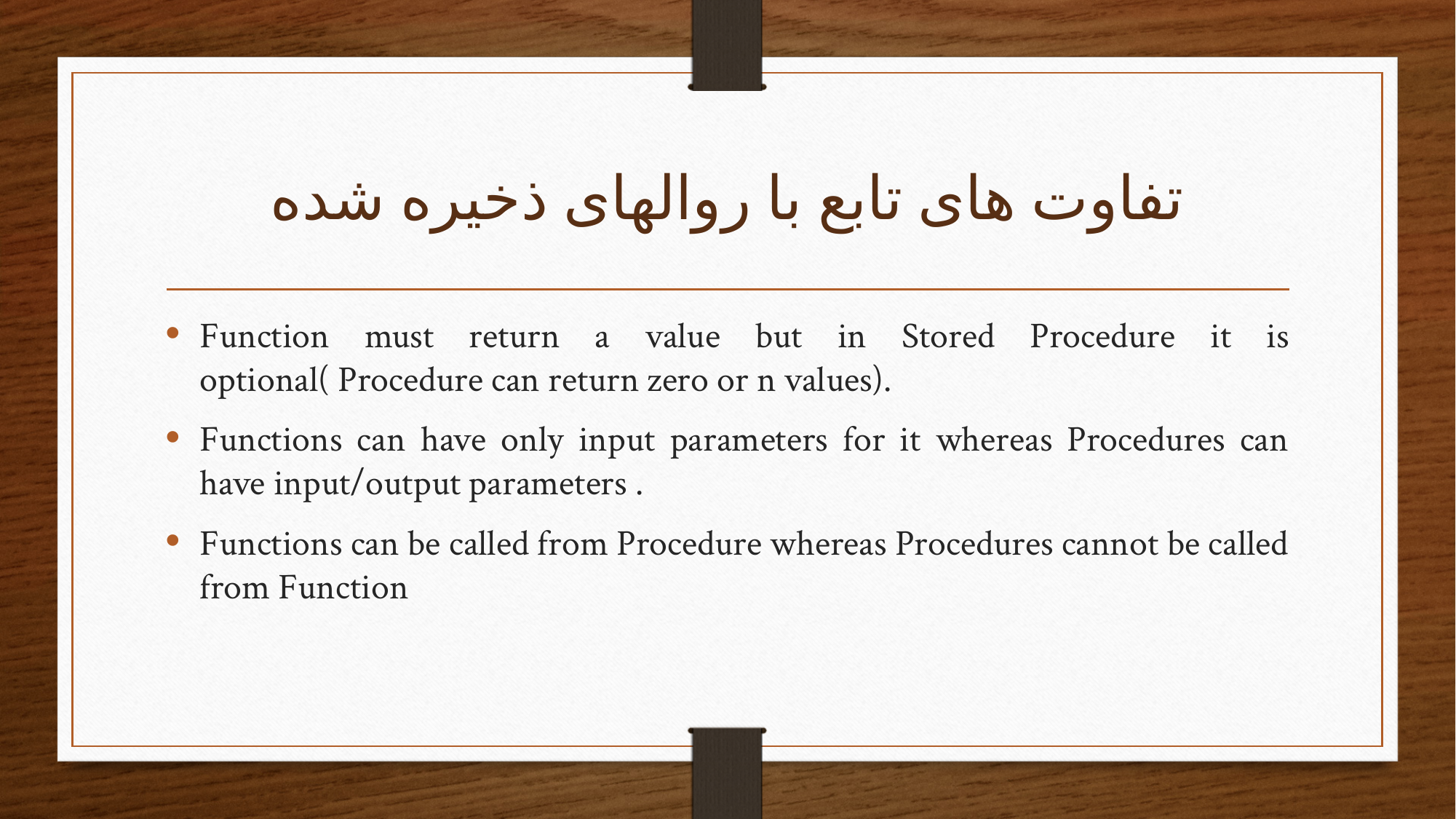

# تفاوت های تابع با روالهای ذخيره شده
Function must return a value but in Stored Procedure it is optional( Procedure can return zero or n values).
Functions can have only input parameters for it whereas Procedures can have input/output parameters .
Functions can be called from Procedure whereas Procedures cannot be called from Function